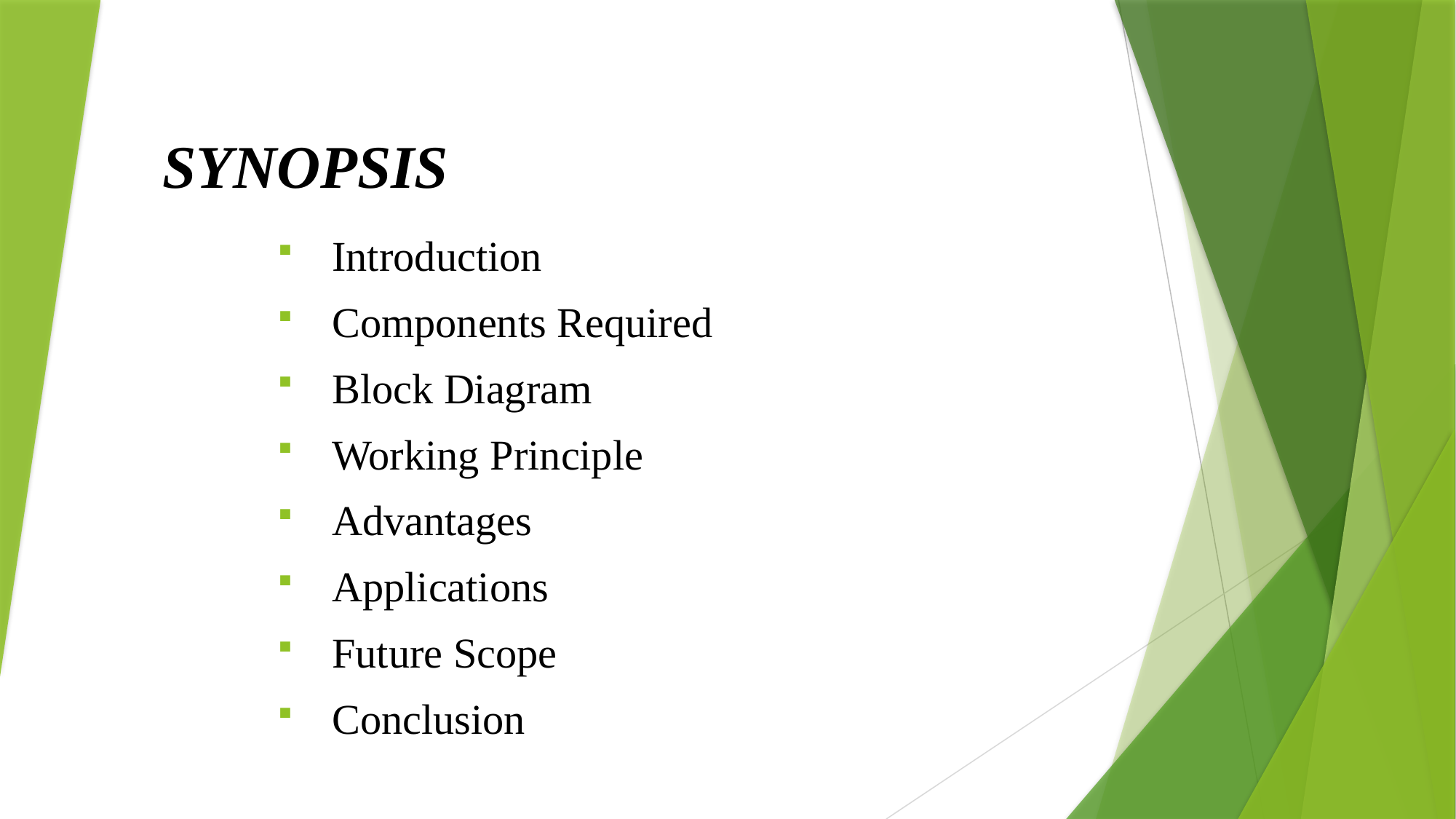

# SYNOPSIS
Introduction
Components Required
Block Diagram
Working Principle
Advantages
Applications
Future Scope
Conclusion